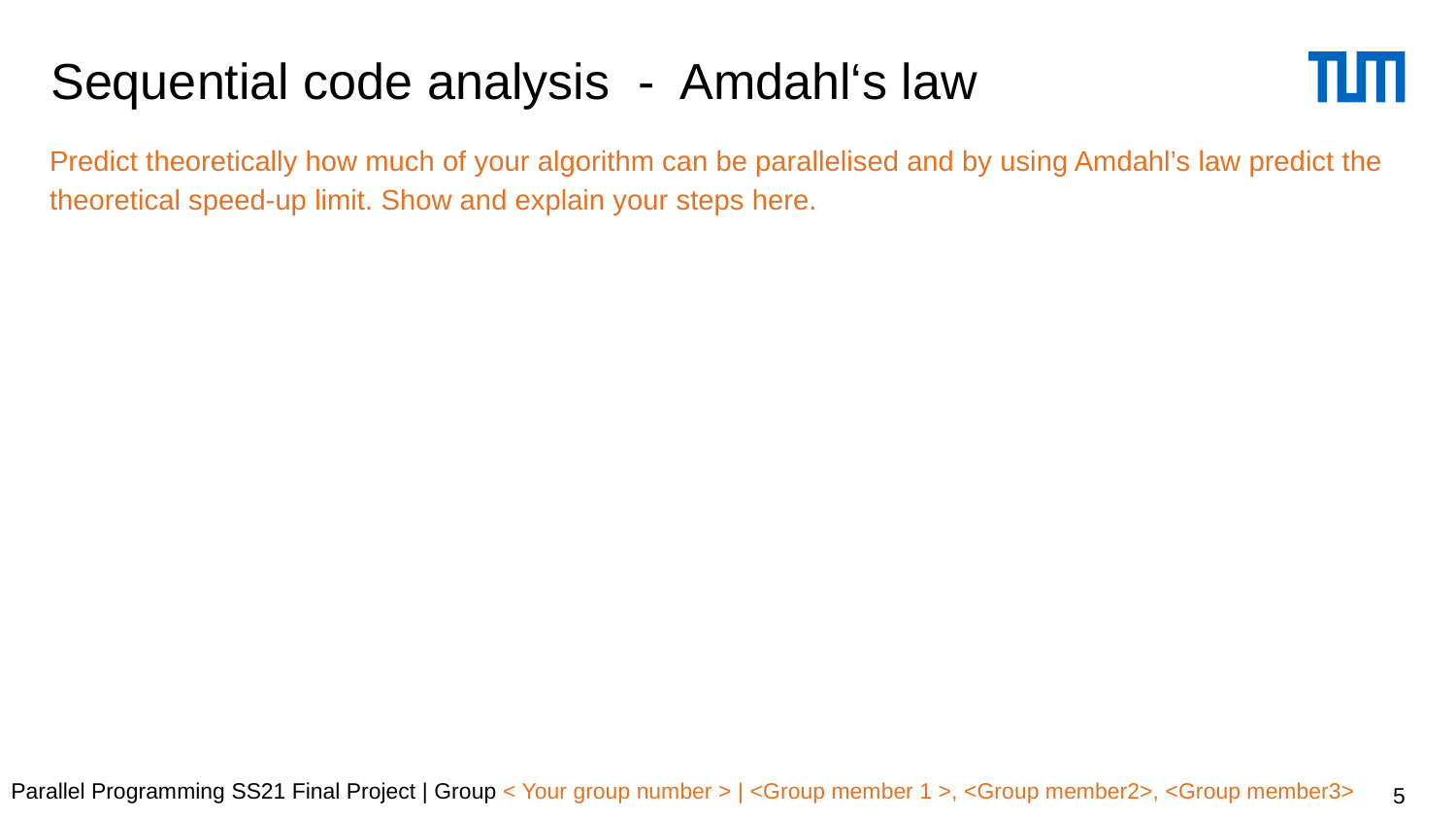

# Sequential code analysis  -  Amdahl‘s law
Predict theoretically how much of your algorithm can be parallelised and by using Amdahl’s law predict the theoretical speed-up limit. Show and explain your steps here.

Parallel Programming SS21 Final Project | Group < Your group number > | <Group member 1 >, <Group member2>, <Group member3>
5